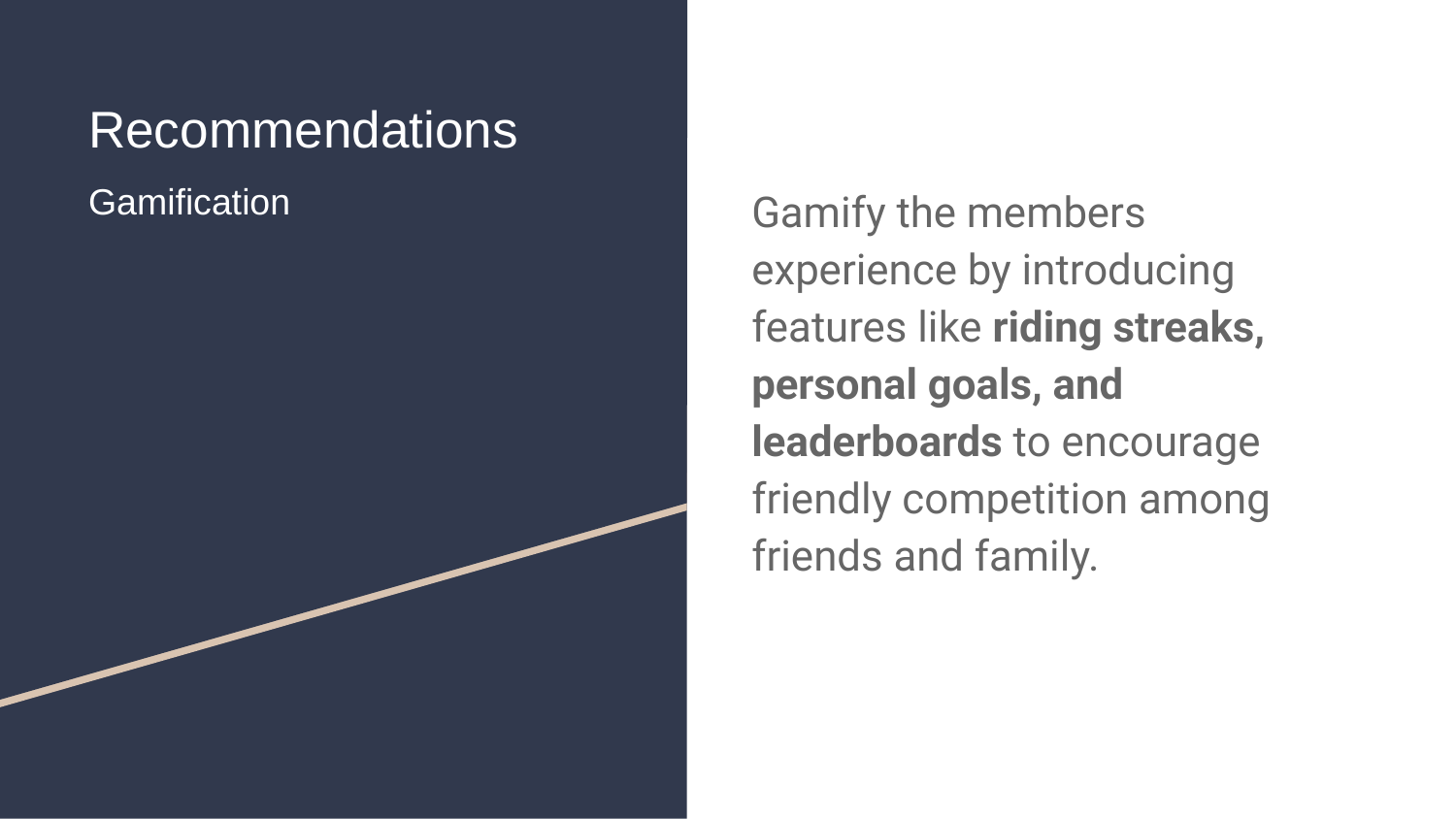

# Recommendations

Gamification
Gamify the members experience by introducing features like riding streaks, personal goals, and leaderboards to encourage friendly competition among friends and family.